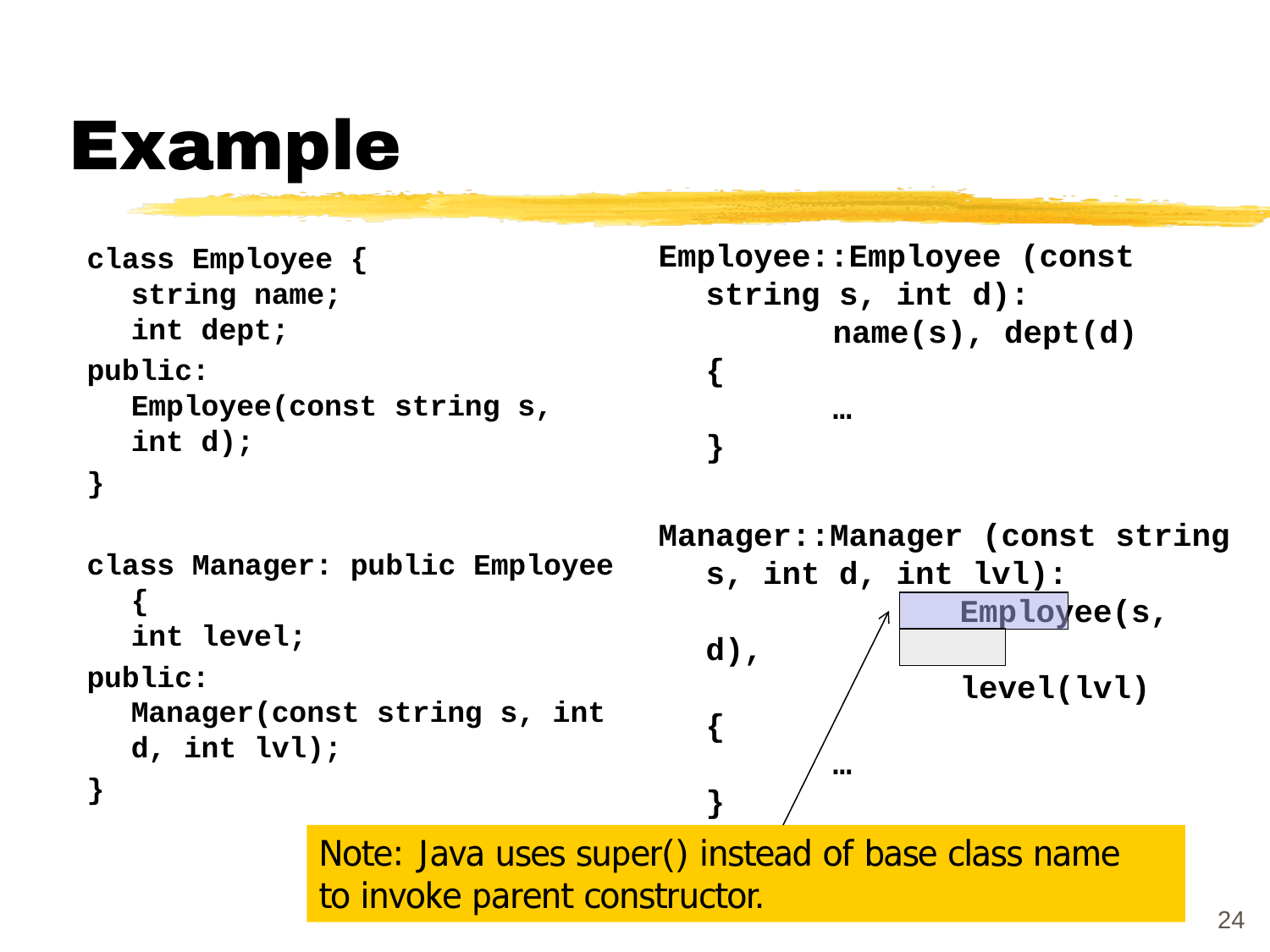

# Example
Employee::Employee (const string s, int d):
	name(s), dept(d)
{
	…
}

Manager::Manager (const string s, int d, int lvl):
		Employee(s, d),
		level(lvl)
{
	…
}

class Employee {
string name;
int dept;
public:
Employee(const string s, int d);
}

class Manager: public Employee {
int level;
public:
Manager(const string s, int d, int lvl);
}

Note: Java uses super() instead of base class name
to invoke parent constructor.
24